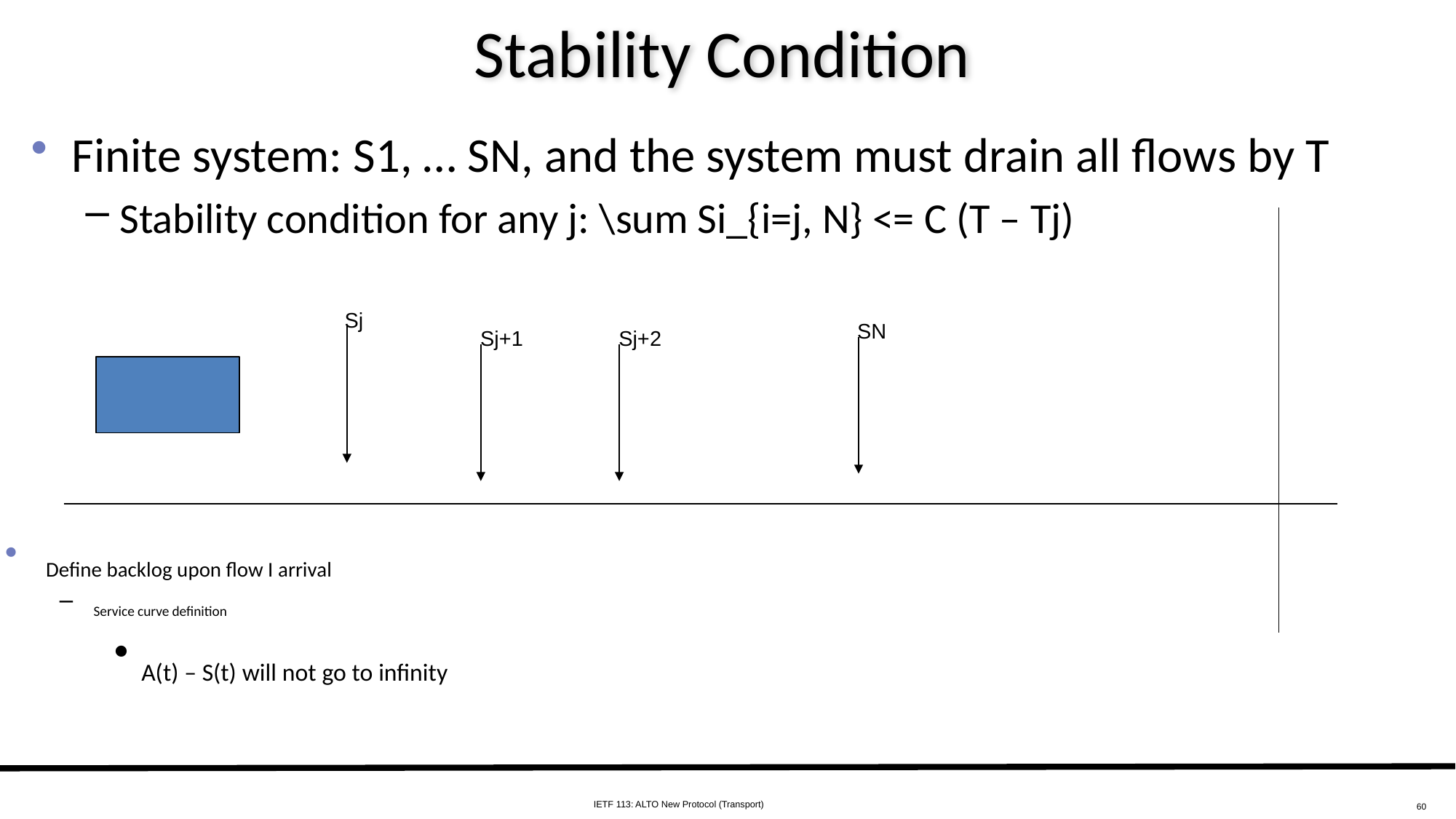

# Stability Condition
Finite system: S1, … SN, and the system must drain all flows by T
Stability condition for any j: \sum Si_{i=j, N} <= C (T – Tj)
Sj
SN
Sj+1
Sj+2

Define backlog upon flow I arrival
Service curve definition
A(t) – S(t) will not go to infinity